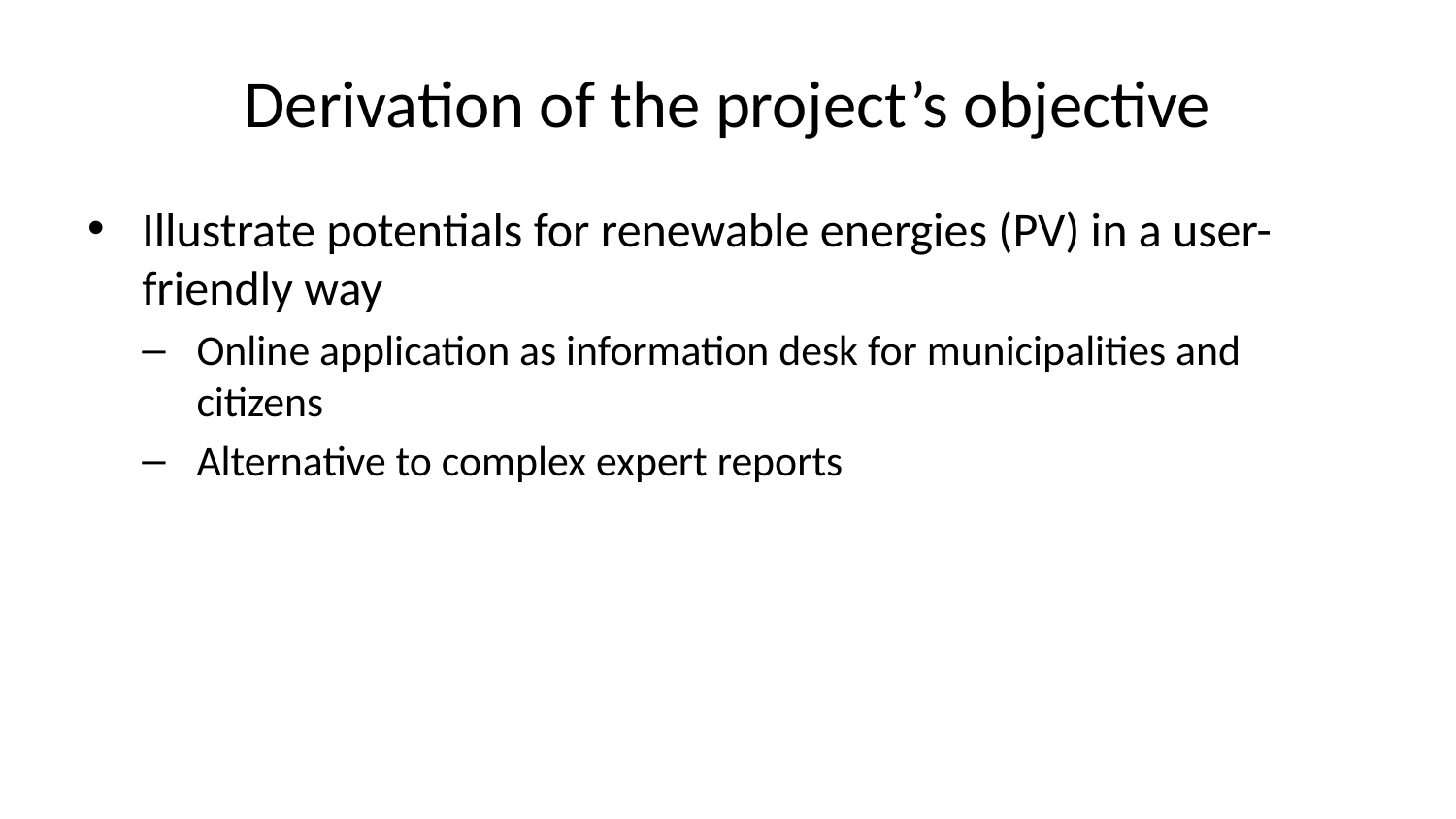

# Derivation of the project’s objective
Illustrate potentials for renewable energies (PV) in a user-friendly way
Online application as information desk for municipalities and citizens
Alternative to complex expert reports